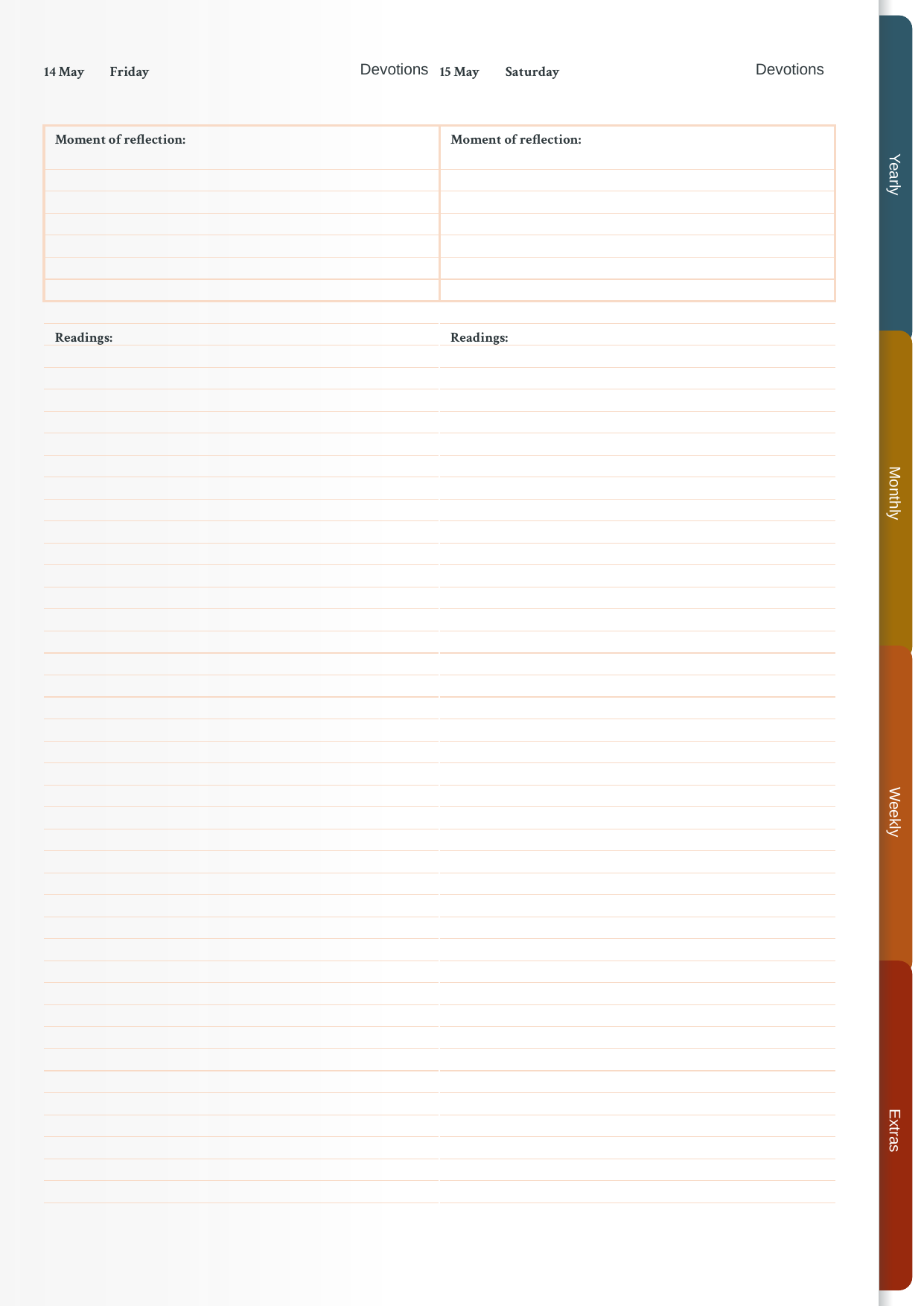

# 14May - 15May
Yearly
14 May
Friday
Devotions
15 May
Saturday
Devotions
Monthly
Weekly
Extras